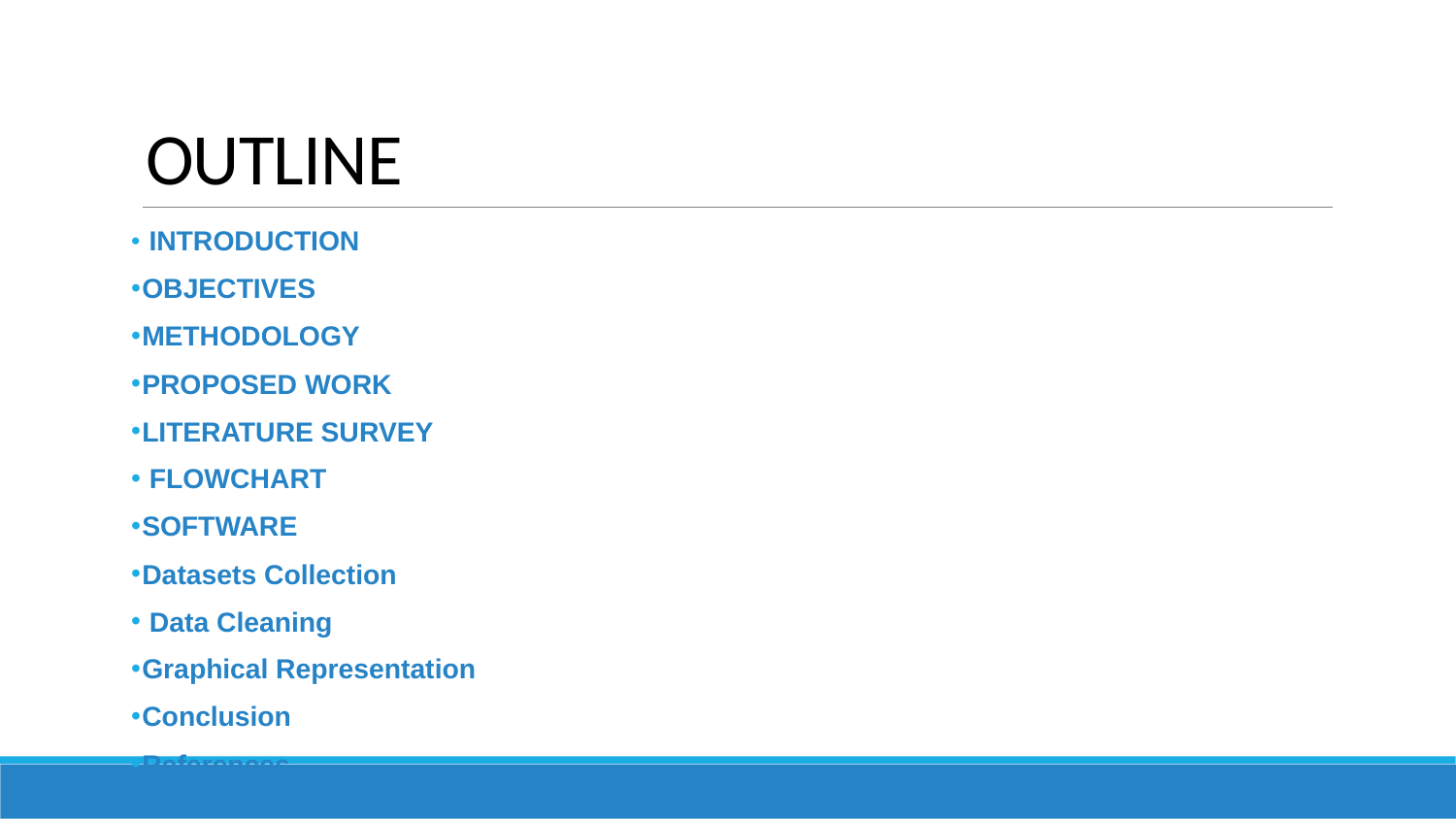

# OUTLINE
 INTRODUCTION
OBJECTIVES
METHODOLOGY
PROPOSED WORK
LITERATURE SURVEY
 FLOWCHART
SOFTWARE
Datasets Collection
 Data Cleaning
Graphical Representation
Conclusion
References